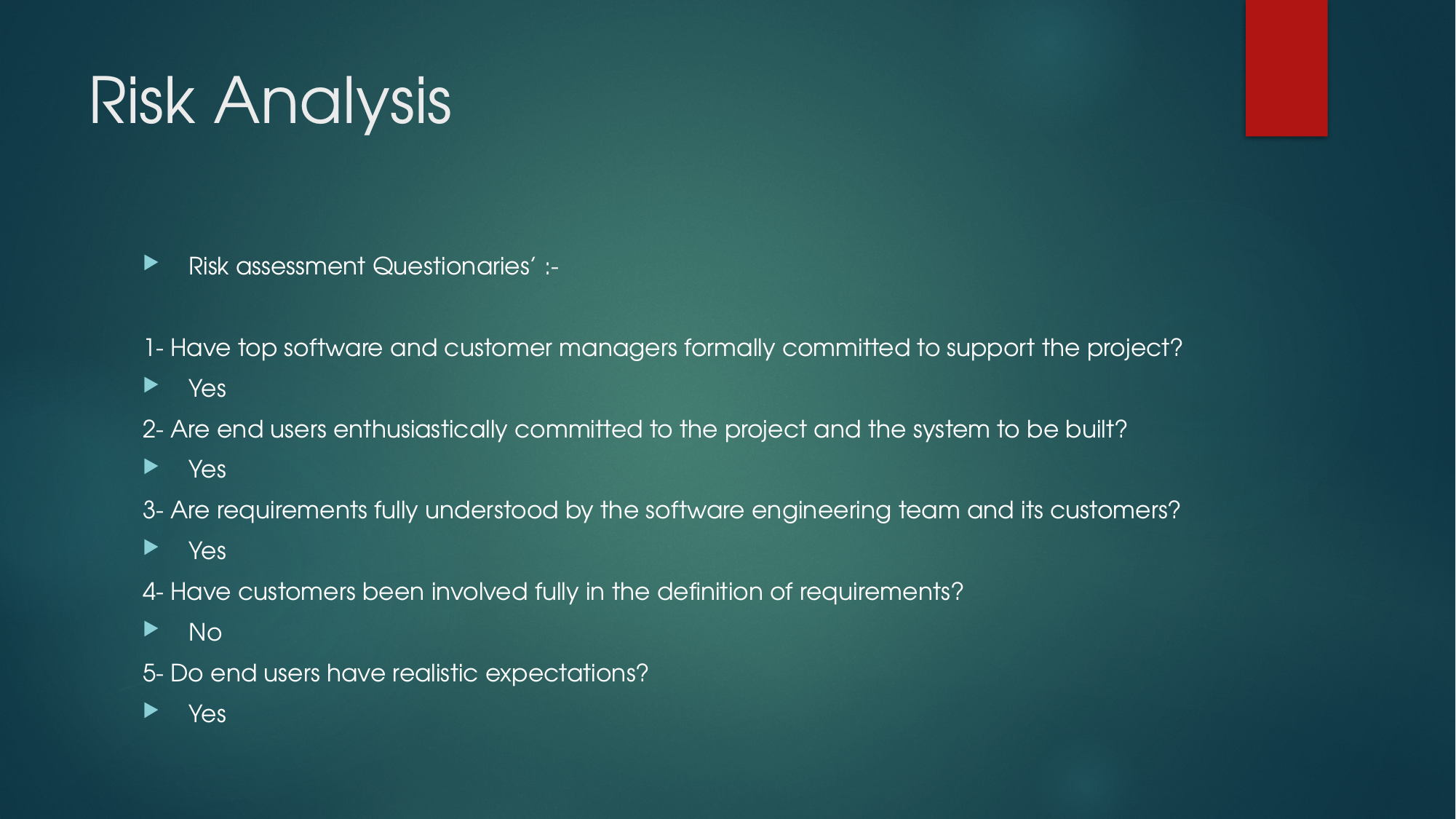

# Risk Analysis
Risk assessment Questionaries’ :-

1- Have top software and customer managers formally committed to support the project?
Yes
2- Are end users enthusiastically committed to the project and the system to be built?
Yes
3- Are requirements fully understood by the software engineering team and its customers?
Yes
4- Have customers been involved fully in the definition of requirements?
No
5- Do end users have realistic expectations?
Yes